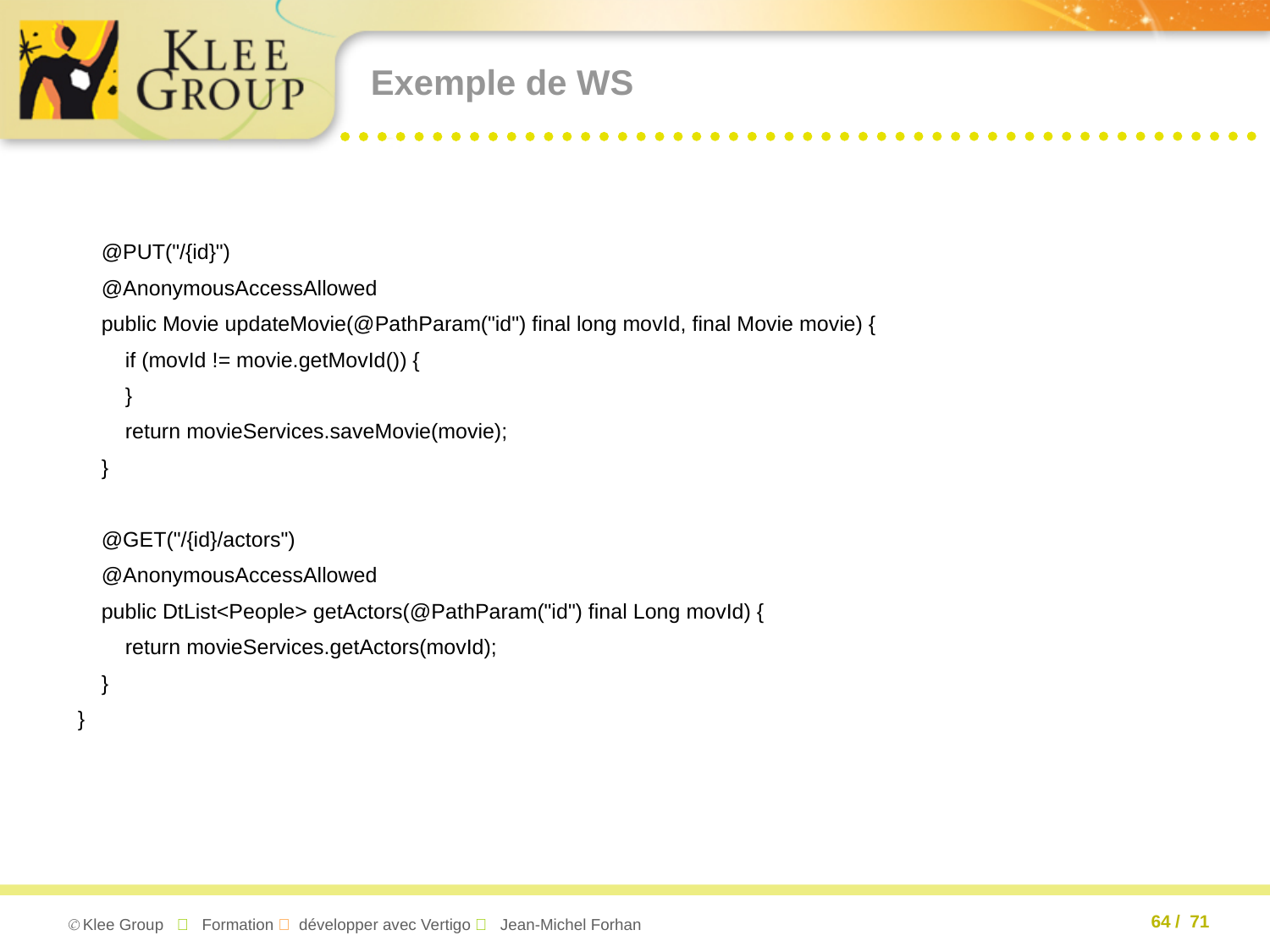

# Exemple de WS

    @PUT("/{id}")
    @AnonymousAccessAllowed
    public Movie updateMovie(@PathParam("id") final long movId, final Movie movie) {
        if (movId != movie.getMovId()) {
        }
        return movieServices.saveMovie(movie);
    }

    @GET("/{id}/actors")
    @AnonymousAccessAllowed
    public DtList<People> getActors(@PathParam("id") final Long movId) {
        return movieServices.getActors(movId);
    }
}